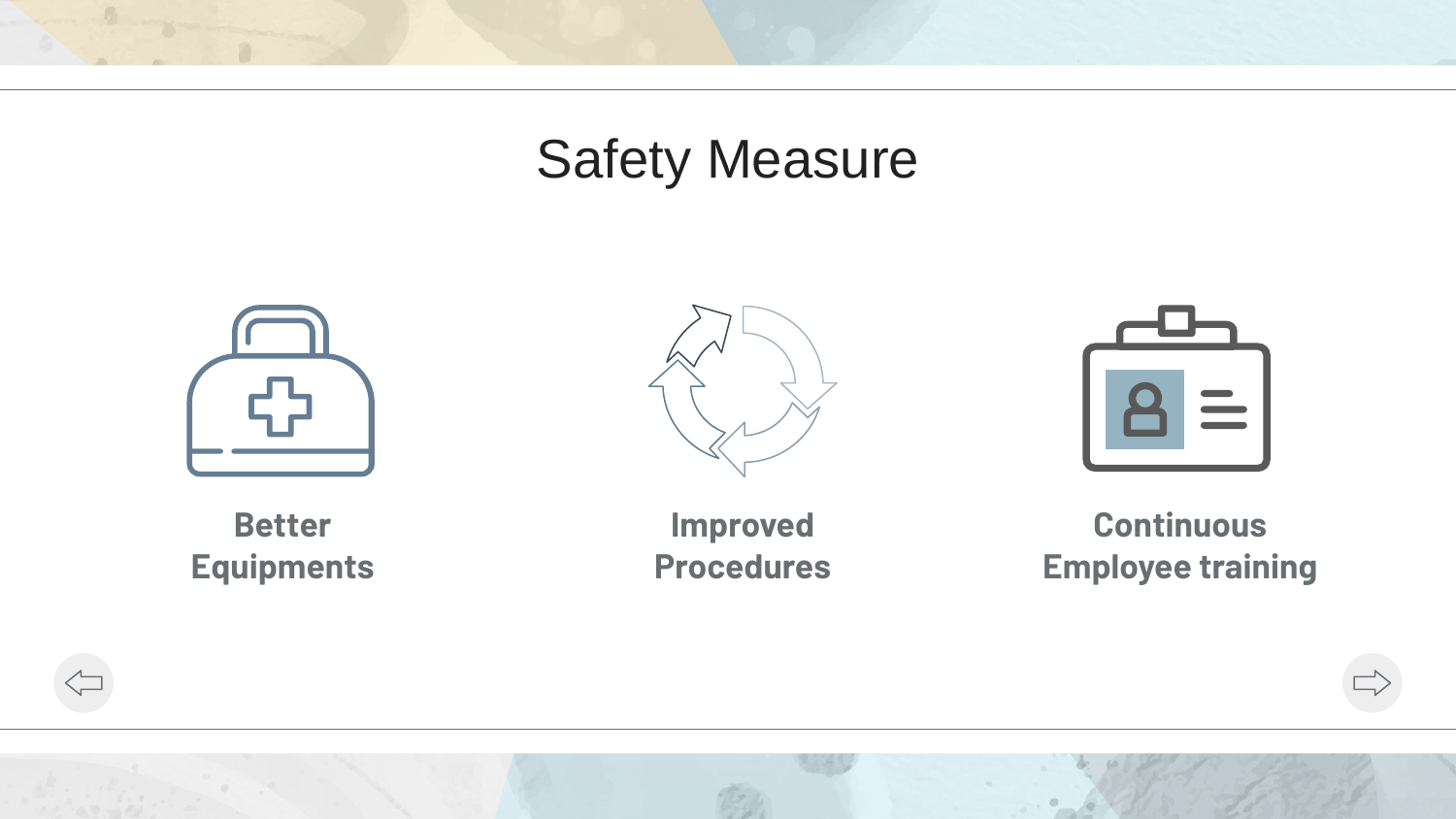

# Safety Measure

Better Equipments
Improved Procedures
Continuous Employee training